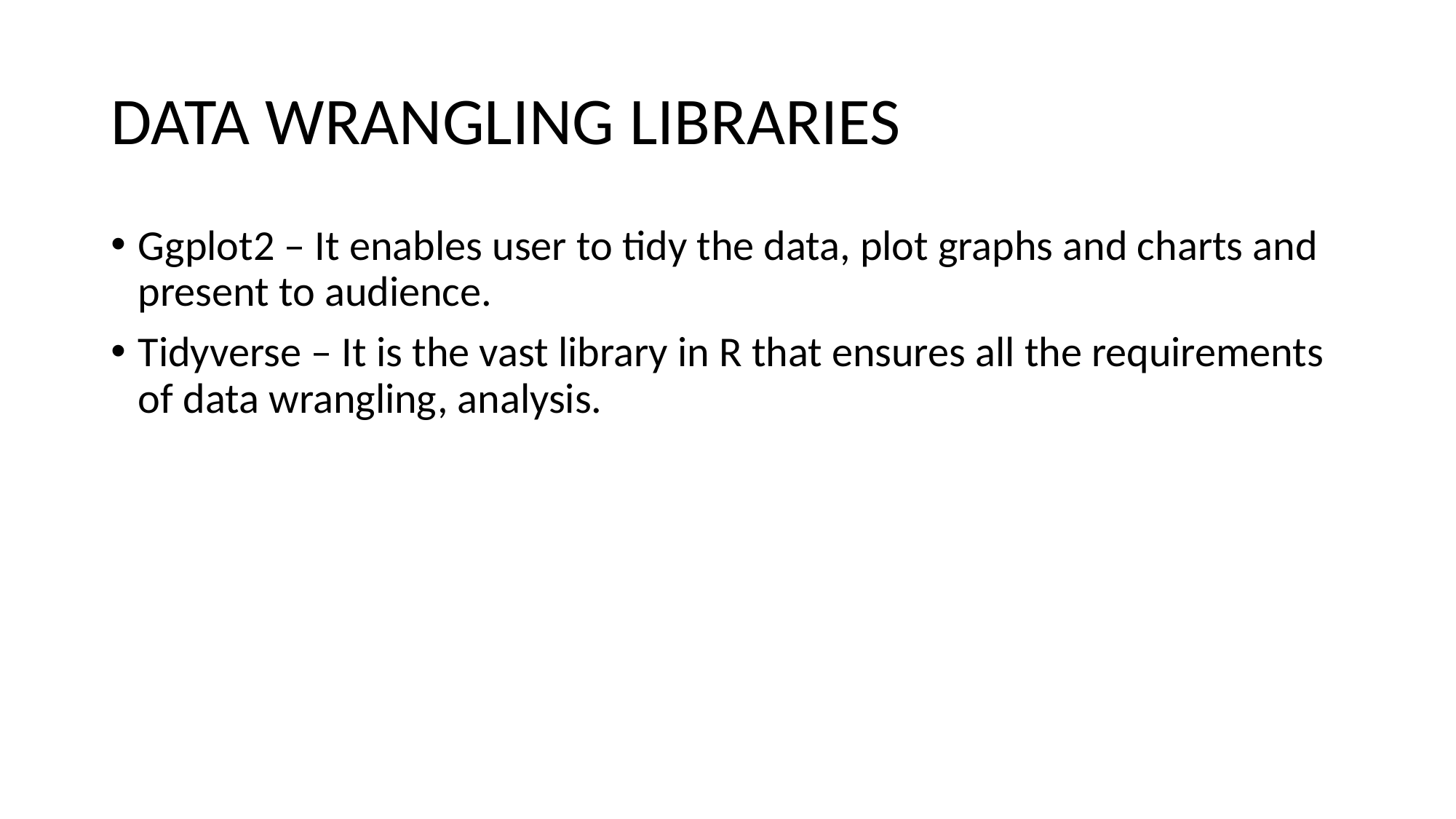

# DATA WRANGLING LIBRARIES
Ggplot2 – It enables user to tidy the data, plot graphs and charts and present to audience.
Tidyverse – It is the vast library in R that ensures all the requirements of data wrangling, analysis.